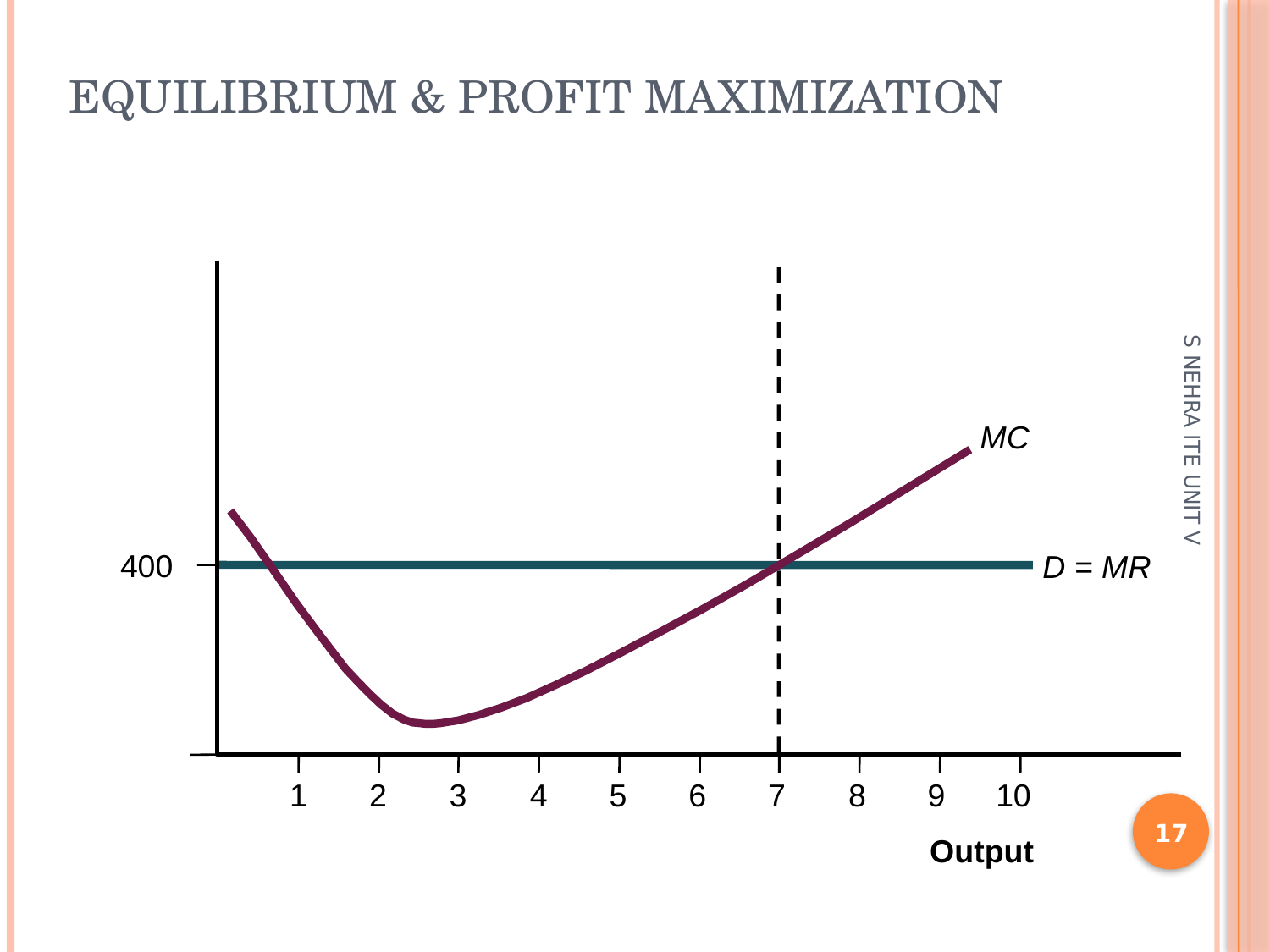

# Equilibrium & Profit maximization

1
2
3
4
5
6
7
8
9
10
Output

MC

S NEHRA ITE UNIT V
400
D = MR

17